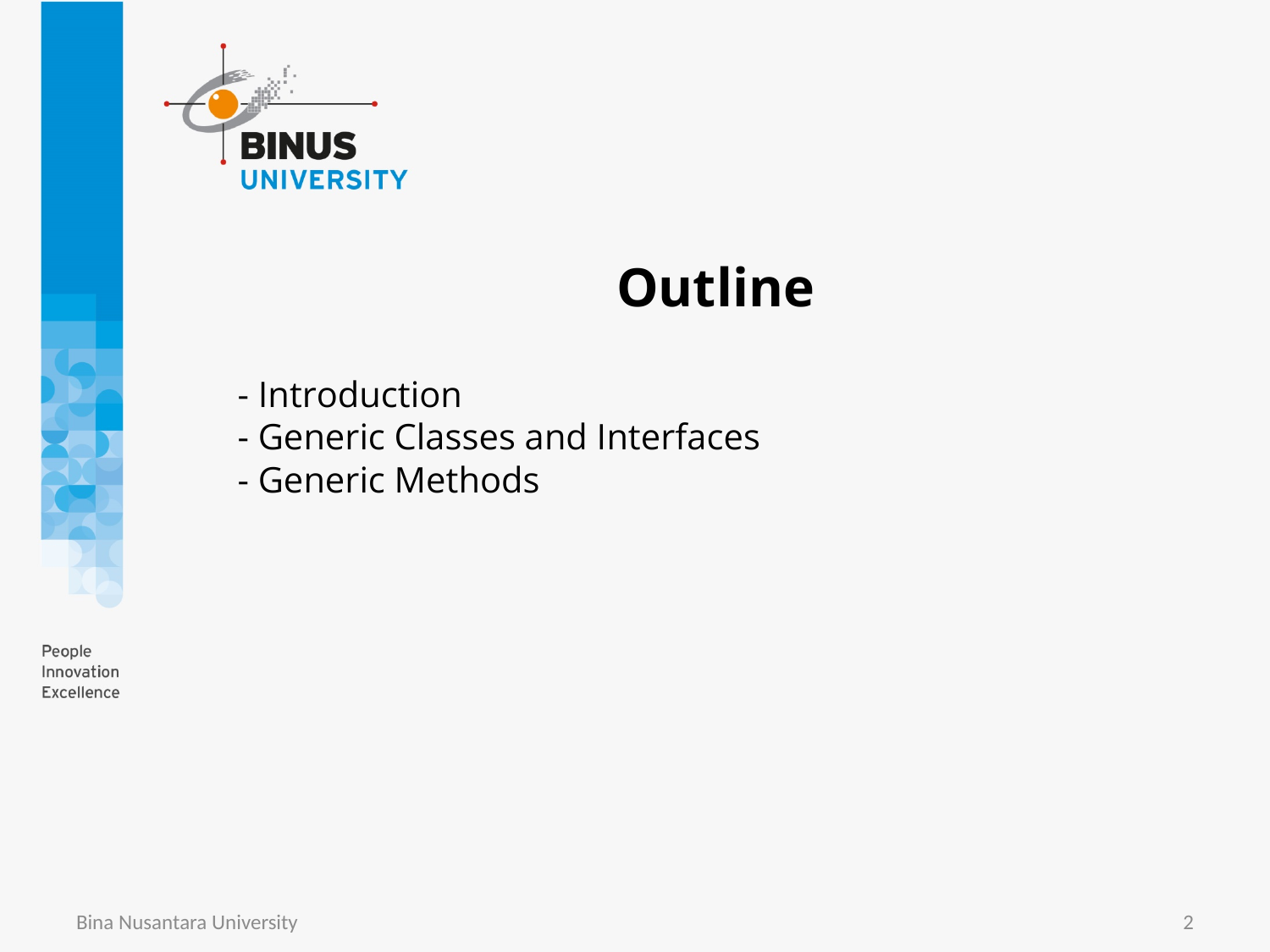

# Outline
- Introduction
- Generic Classes and Interfaces
- Generic Methods
Bina Nusantara University
2